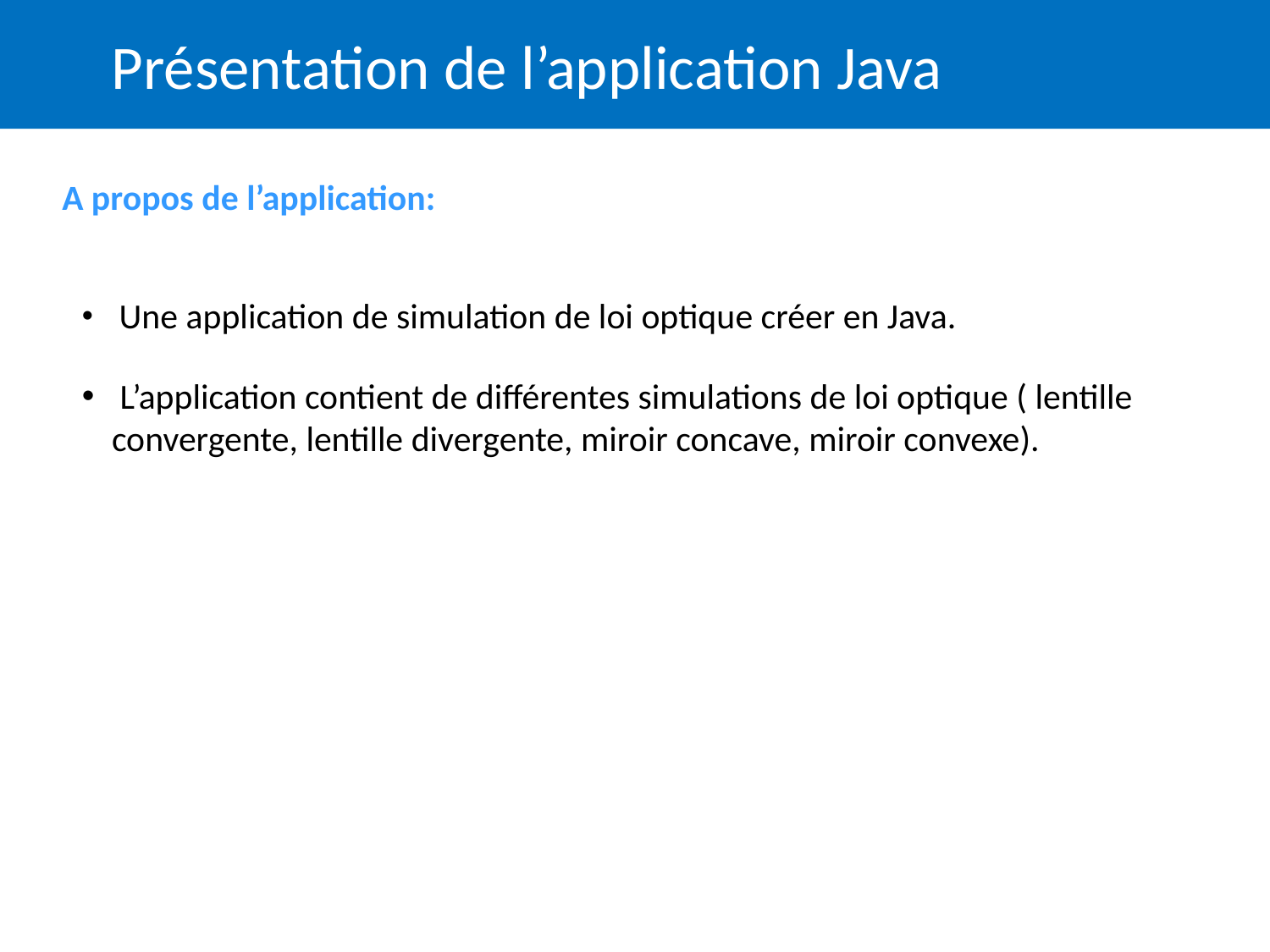

Présentation de l’application Java
A propos de l’application:

 Une application de simulation de loi optique créer en Java.

 L’application contient de différentes simulations de loi optique ( lentille convergente, lentille divergente, miroir concave, miroir convexe).